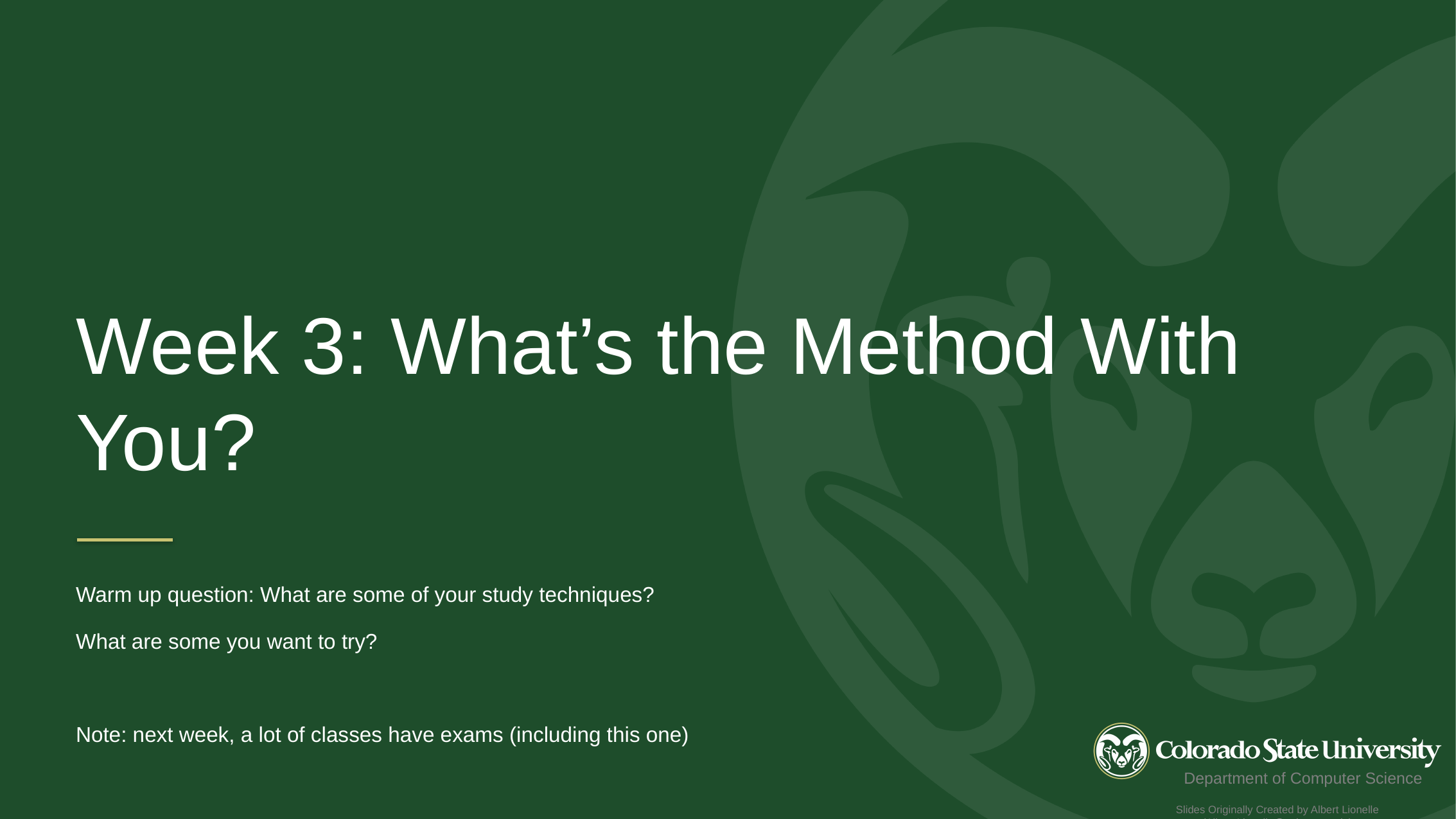

Week 3: What’s the Method With You?
Warm up question: What are some of your study techniques?
What are some you want to try?

Note: next week, a lot of classes have exams (including this one)